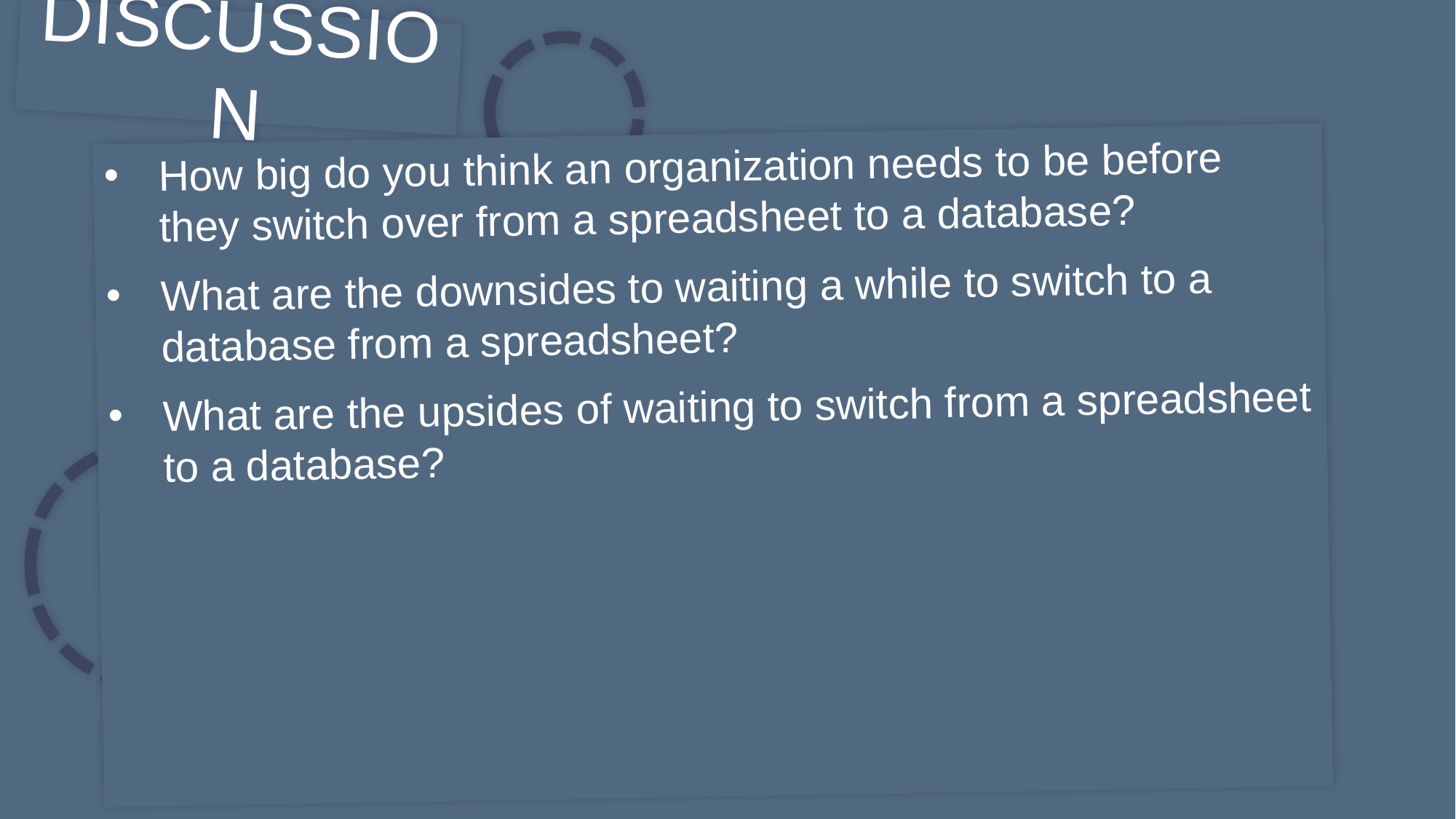

DISCUSSION

How big do you think an organization needs to be before they switch over from a spreadsheet to a database?
What are the downsides to waiting a while to switch to a database from a spreadsheet?
What are the upsides of waiting to switch from a spreadsheet to a database?